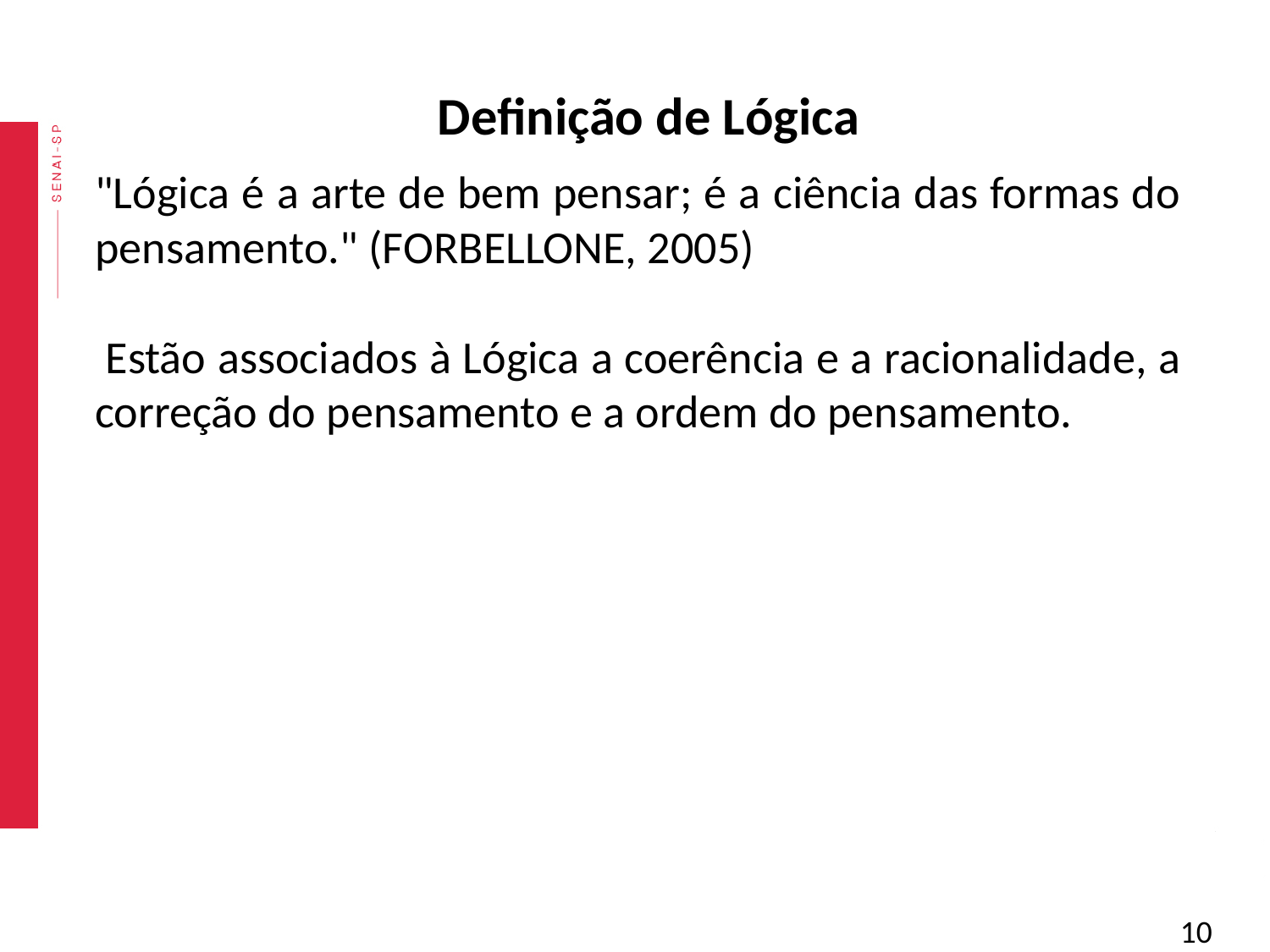

Definição de Lógica
"Lógica é a arte de bem pensar; é a ciência das formas do pensamento." (FORBELLONE, 2005)

 Estão associados à Lógica a coerência e a racionalidade, a correção do pensamento e a ordem do pensamento.

10